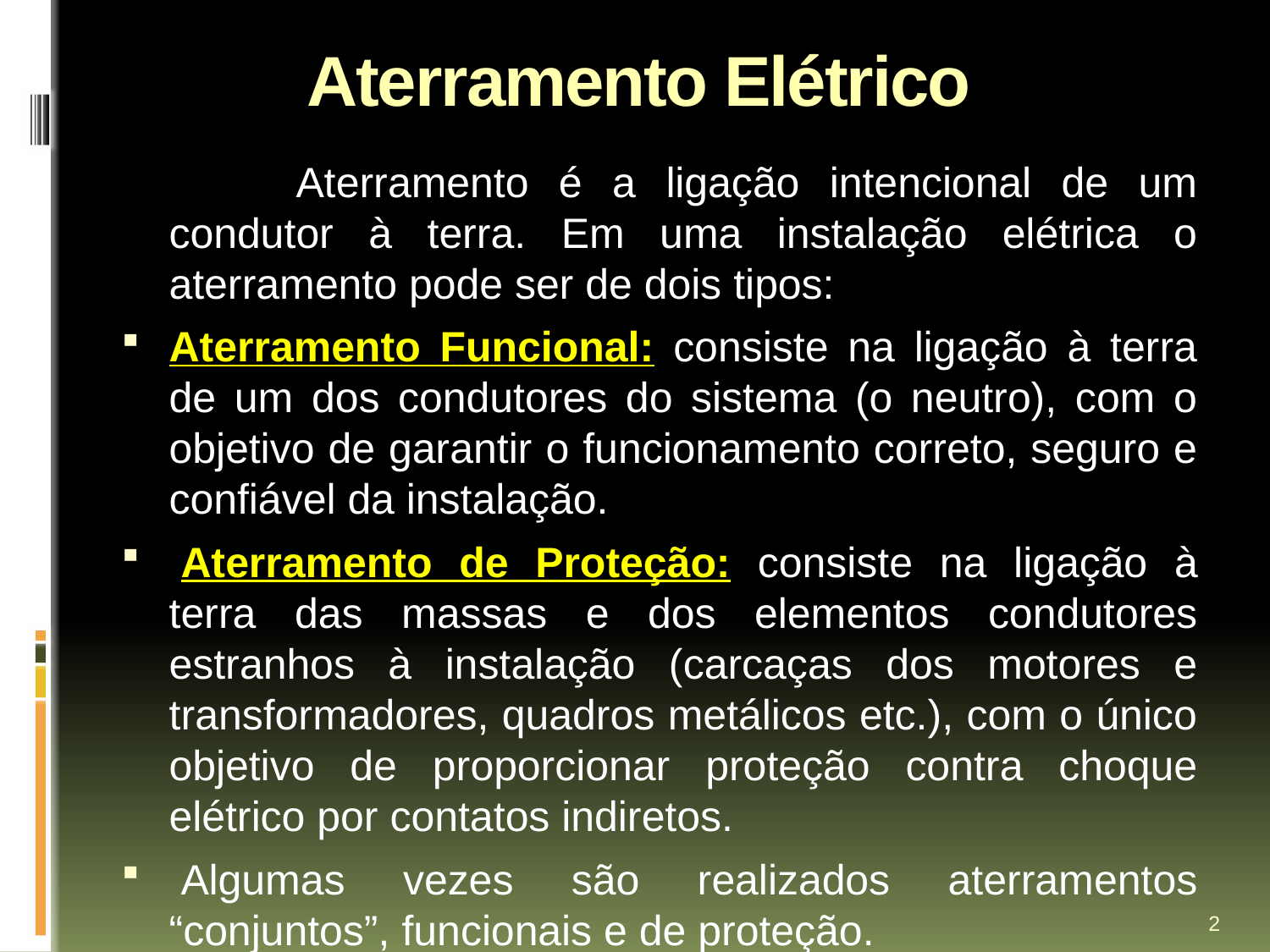

# Aterramento Elétrico
		Aterramento é a ligação intencional de um condutor à terra. Em uma instalação elétrica o aterramento pode ser de dois tipos:
Aterramento Funcional: consiste na ligação à terra de um dos condutores do sistema (o neutro), com o objetivo de garantir o funcionamento correto, seguro e confiável da instalação.
 Aterramento de Proteção: consiste na ligação à terra das massas e dos elementos condutores estranhos à instalação (carcaças dos motores e transformadores, quadros metálicos etc.), com o único objetivo de proporcionar proteção contra choque elétrico por contatos indiretos.
 Algumas vezes são realizados aterramentos “conjuntos”, funcionais e de proteção.

2